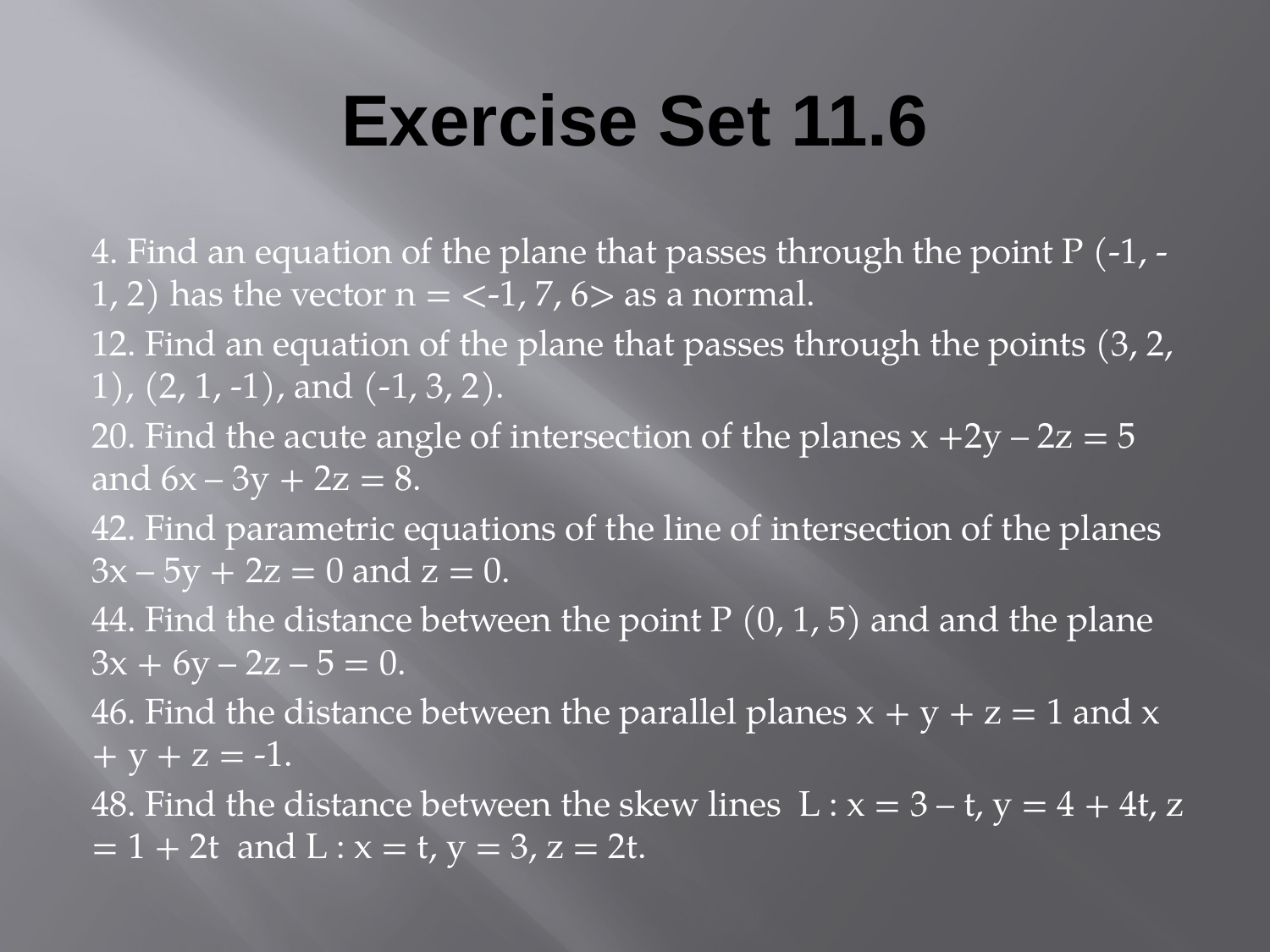

# Exercise Set 11.6
4. Find an equation of the plane that passes through the point P (-1, -1, 2) has the vector n = <-1, 7, 6> as a normal.
12. Find an equation of the plane that passes through the points (3, 2, 1), (2, 1, -1), and (-1, 3, 2).
20. Find the acute angle of intersection of the planes x +2y – 2z = 5 and 6x – 3y + 2z = 8.
42. Find parametric equations of the line of intersection of the planes 3x – 5y + 2z = 0 and z = 0.
44. Find the distance between the point P (0, 1, 5) and and the plane 3x + 6y – 2z – 5 = 0.
46. Find the distance between the parallel planes x + y + z = 1 and x + y + z = -1.
48. Find the distance between the skew lines  L : x = 3 – t, y = 4 + 4t, z = 1 + 2t  and L : x = t, y = 3, z = 2t.